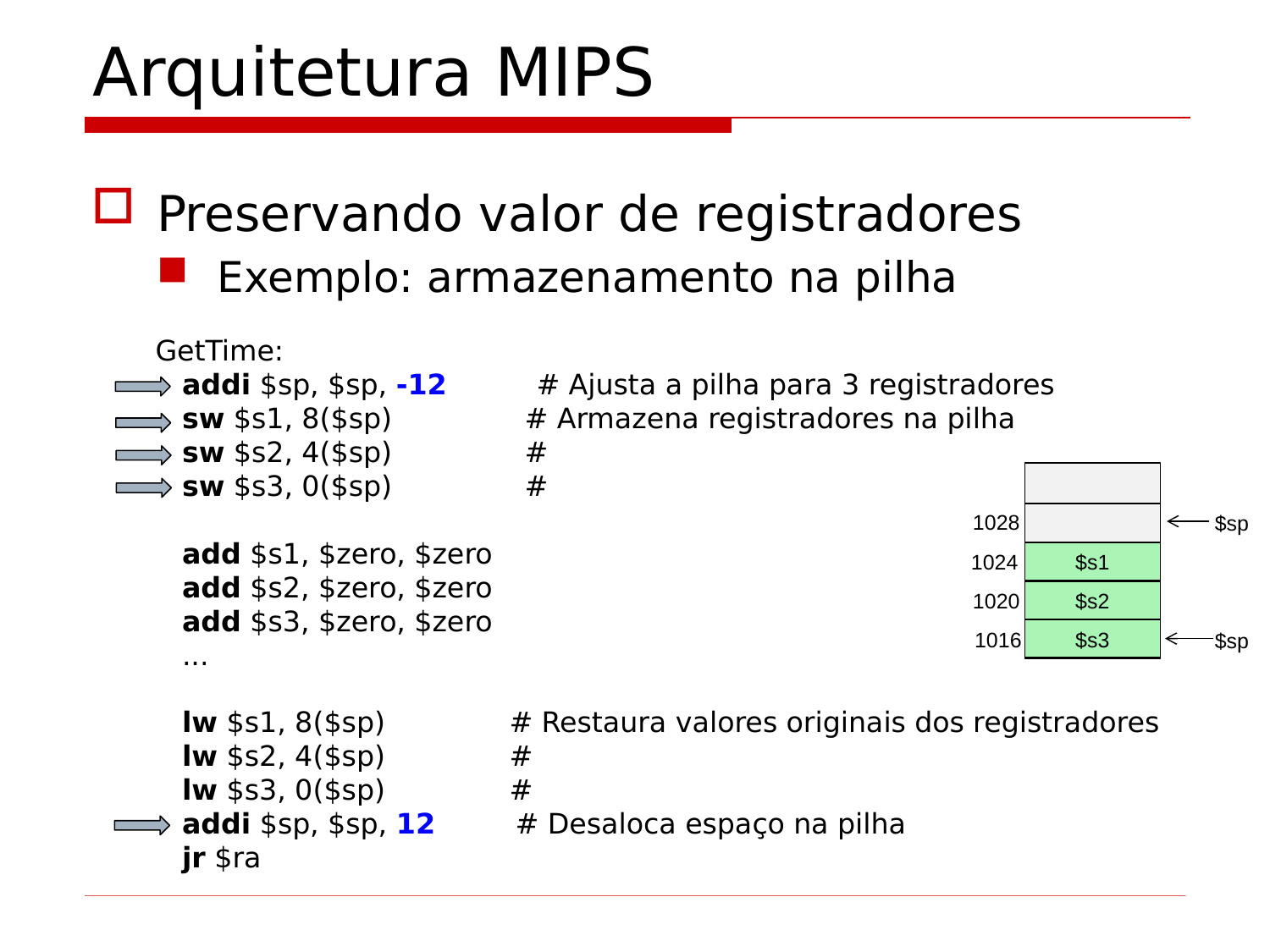

# Arquitetura MIPS
Preservando valor de registradores
Exemplo: armazenamento na pilha
GetTime:
   addi $sp, $sp, -12	# Ajusta a pilha para 3 registradores
   sw $s1, 8($sp)	             # Armazena registradores na pilha
   sw $s2, 4($sp)	             #
   sw $s3, 0($sp)	             #

   add $s1, $zero, $zero
   add $s2, $zero, $zero
   add $s3, $zero, $zero
   ...

   lw $s1, 8($sp)              # Restaura valores originais dos registradores
   lw $s2, 4($sp)              #
   lw $s3, 0($sp)              #
   addi $sp, $sp, 12         # Desaloca espaço na pilha
   jr $ra

1028
$sp

1024
$s1
1020
$s2
1016
$s3
$sp